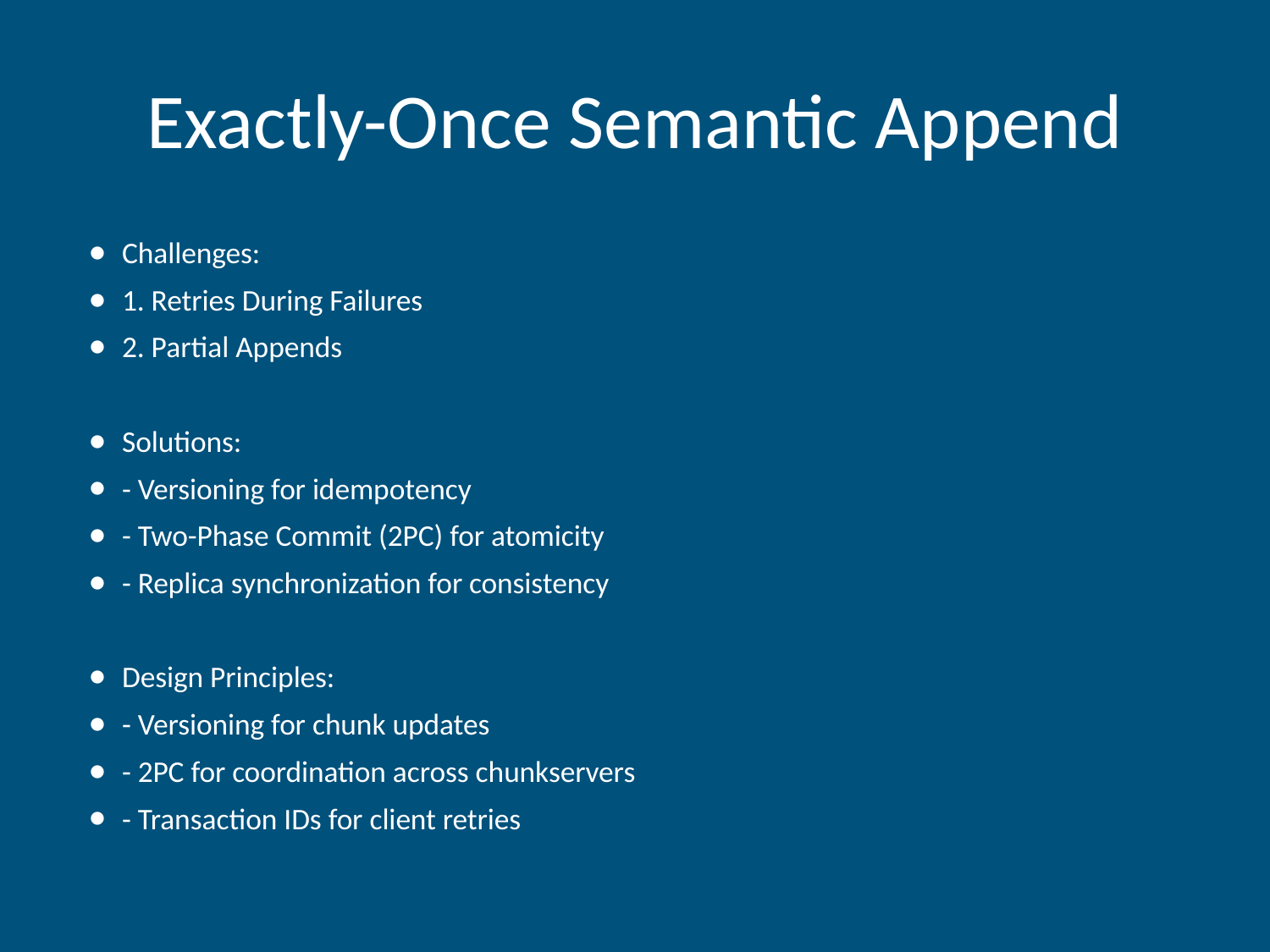

# Exactly-Once Semantic Append
Challenges:
1. Retries During Failures
2. Partial Appends

Solutions:
- Versioning for idempotency
- Two-Phase Commit (2PC) for atomicity
- Replica synchronization for consistency

Design Principles:
- Versioning for chunk updates
- 2PC for coordination across chunkservers
- Transaction IDs for client retries